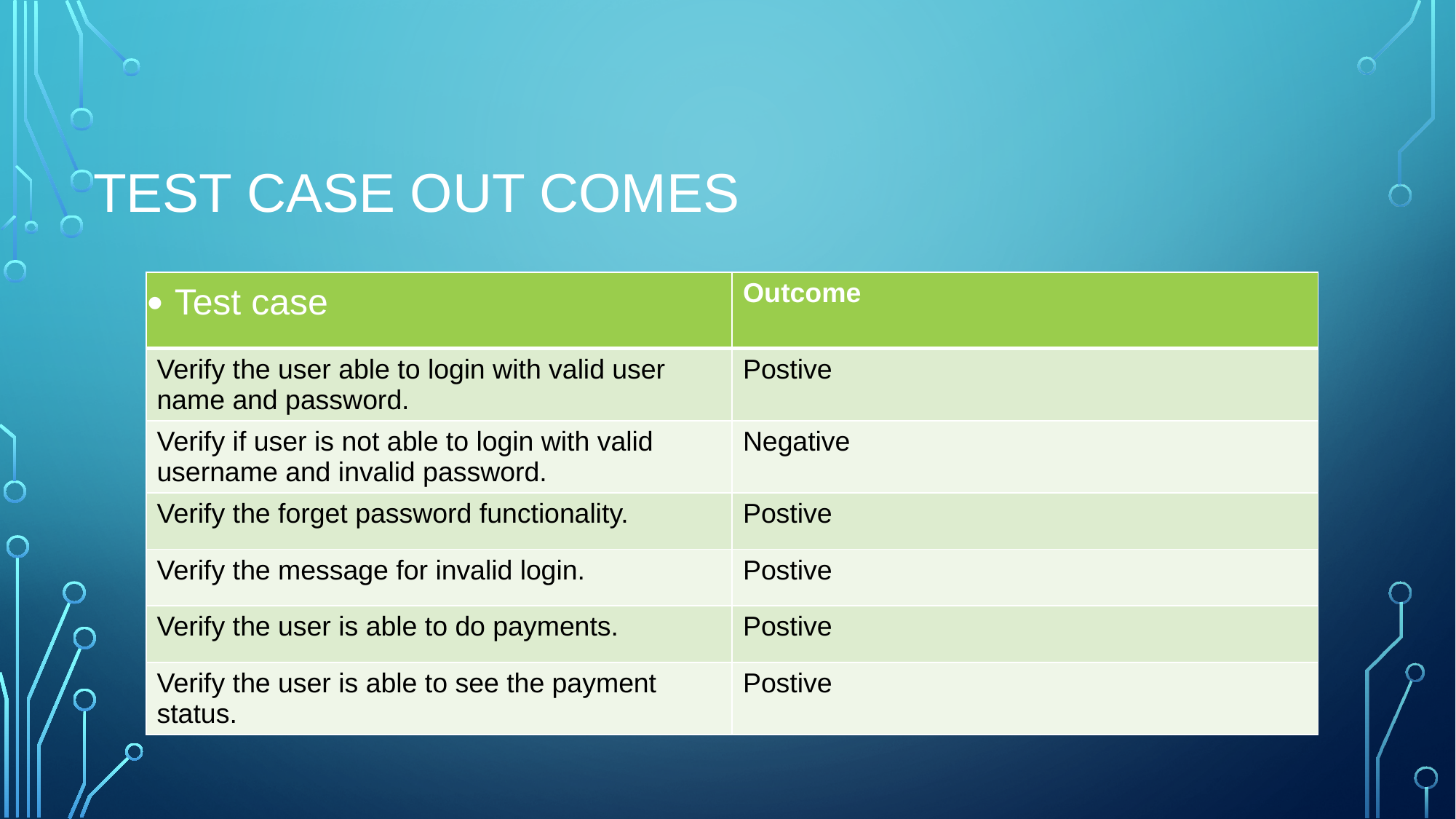

# Test case out comes
Test case
|  | Outcome |
| --- | --- |
| Verify the user able to login with valid user name and password. | Postive |
| Verify if user is not able to login with valid username and invalid password. | Negative |
| Verify the forget password functionality. | Postive |
| Verify the message for invalid login. | Postive |
| Verify the user is able to do payments. | Postive |
| Verify the user is able to see the payment status. | Postive |